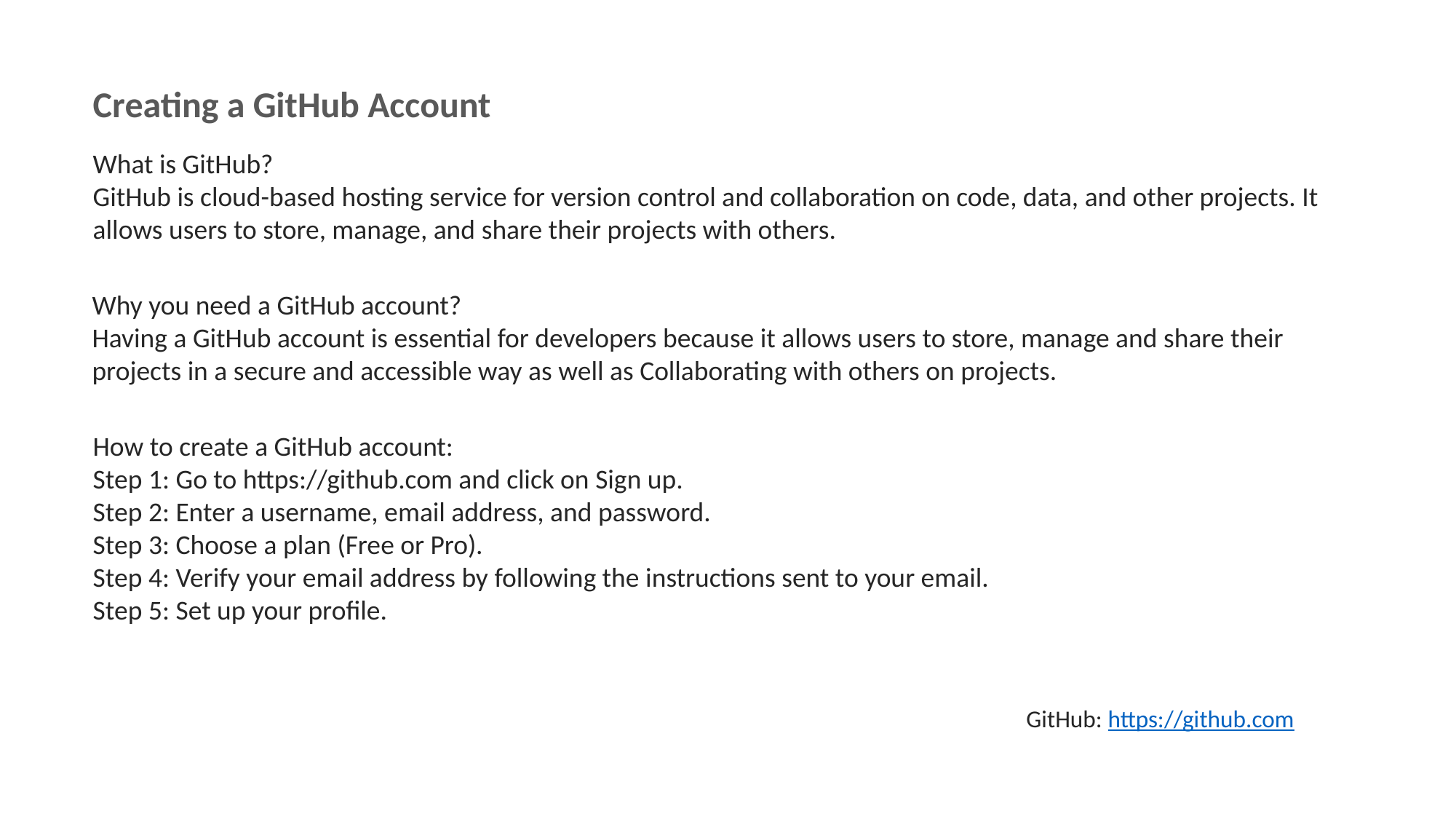

Creating a GitHub Account
What is GitHub?
GitHub is cloud-based hosting service for version control and collaboration on code, data, and other projects. It allows users to store, manage, and share their projects with others.
Why you need a GitHub account?
Having a GitHub account is essential for developers because it allows users to store, manage and share their projects in a secure and accessible way as well as Collaborating with others on projects.
How to create a GitHub account:
Step 1: Go to https://github.com and click on Sign up.
Step 2: Enter a username, email address, and password.
Step 3: Choose a plan (Free or Pro).
Step 4: Verify your email address by following the instructions sent to your email.
Step 5: Set up your profile.
GitHub: https://github.com